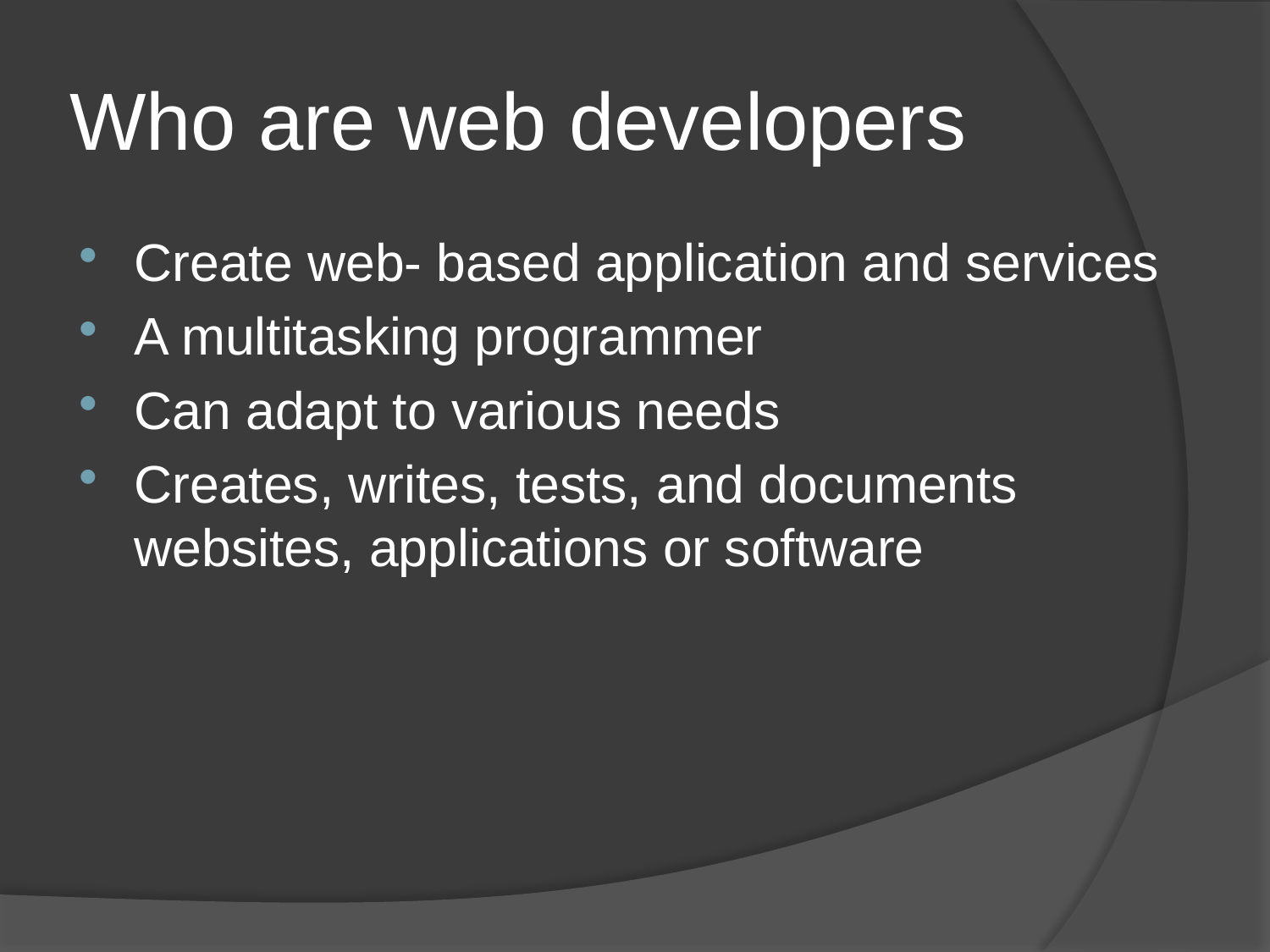

# Who are web developers
Create web- based application and services
A multitasking programmer
Can adapt to various needs
Creates, writes, tests, and documents websites, applications or software